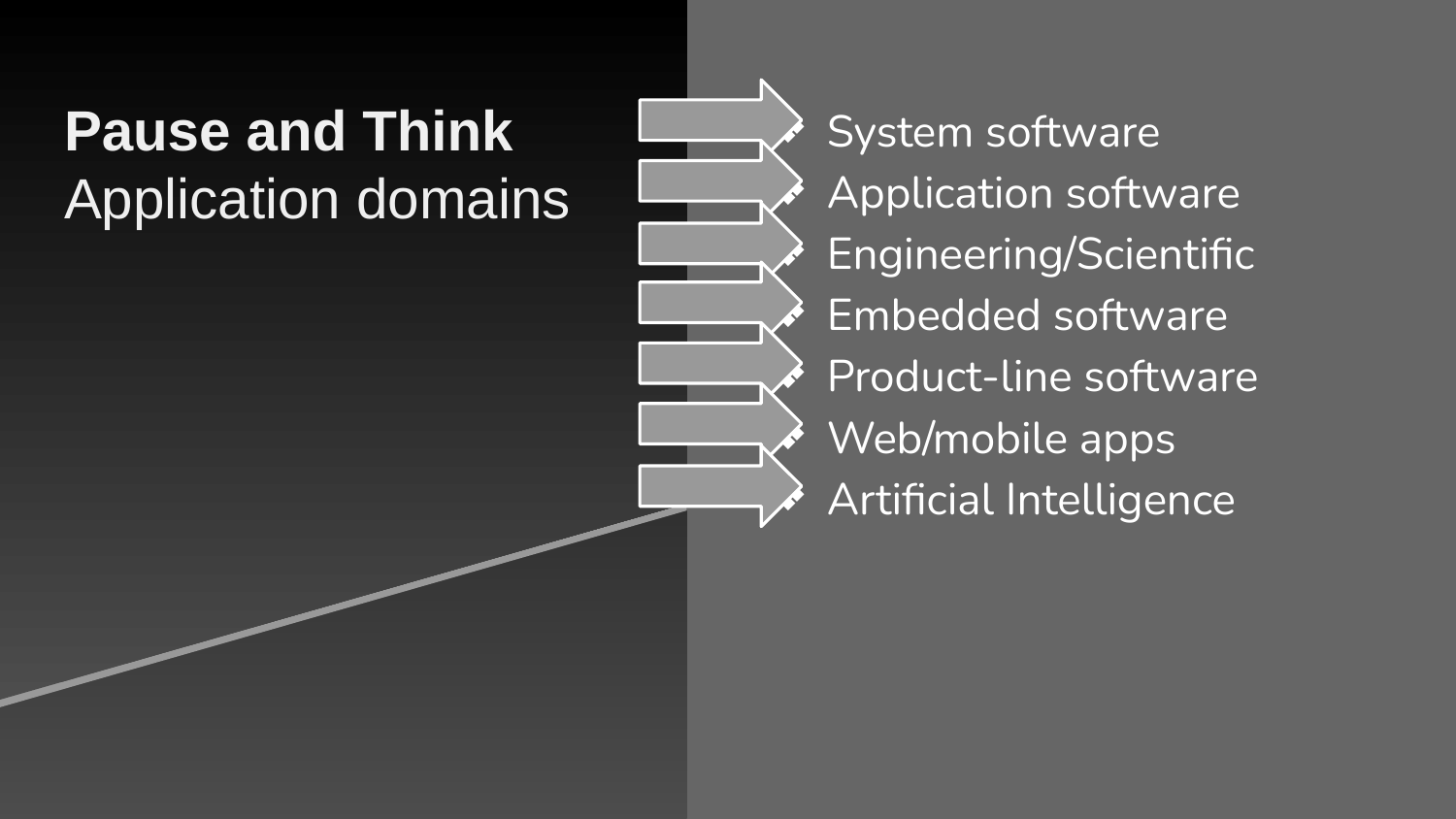

# Pause and Think Application domains

System software
Application software
Engineering/Scientific
Embedded software
Product-line software
Web/mobile apps
Artificial Intelligence